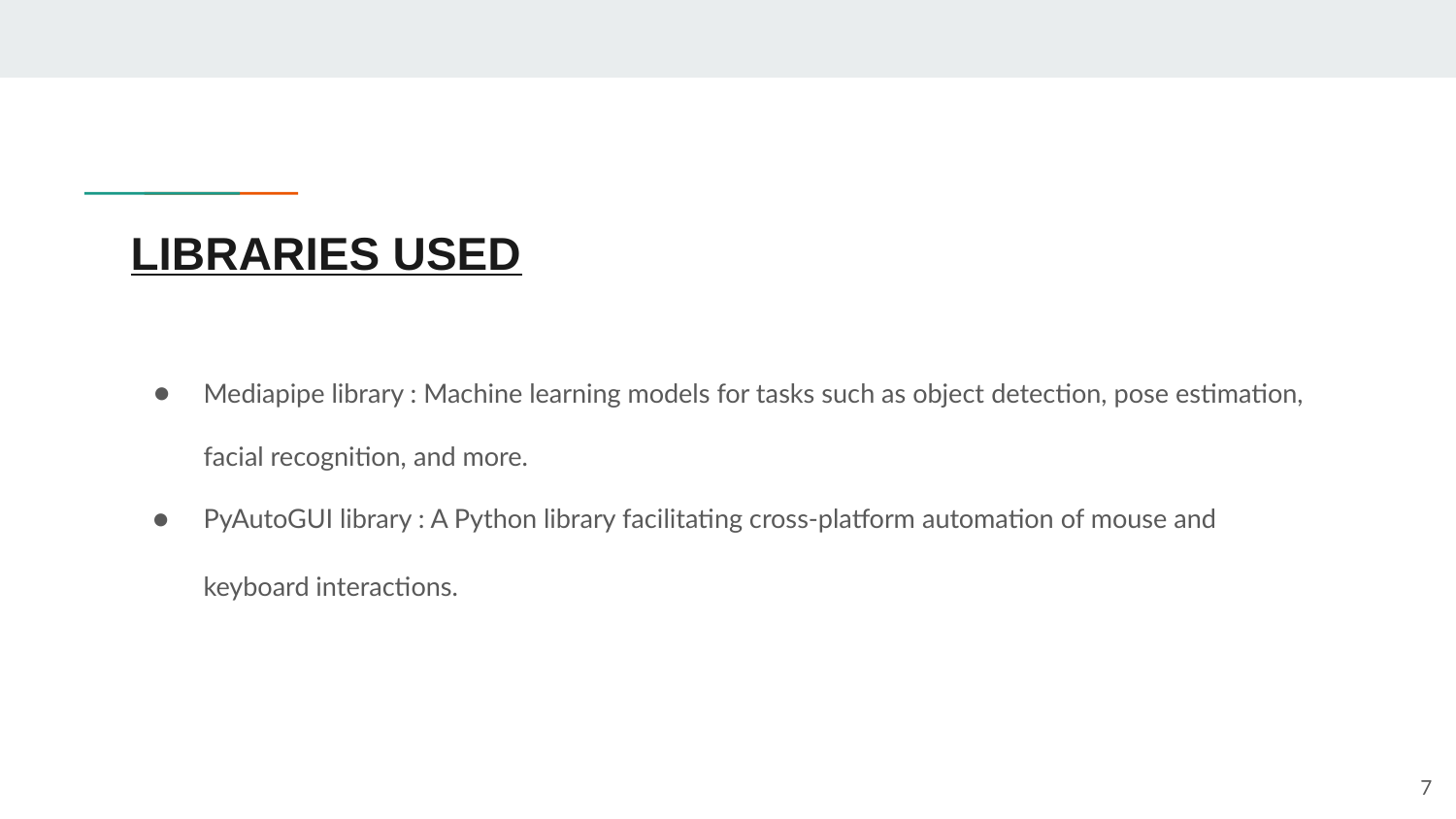

# LIBRARIES USED
Mediapipe library : Machine learning models for tasks such as object detection, pose estimation, facial recognition, and more.
PyAutoGUI library : A Python library facilitating cross-platform automation of mouse and keyboard interactions.

7